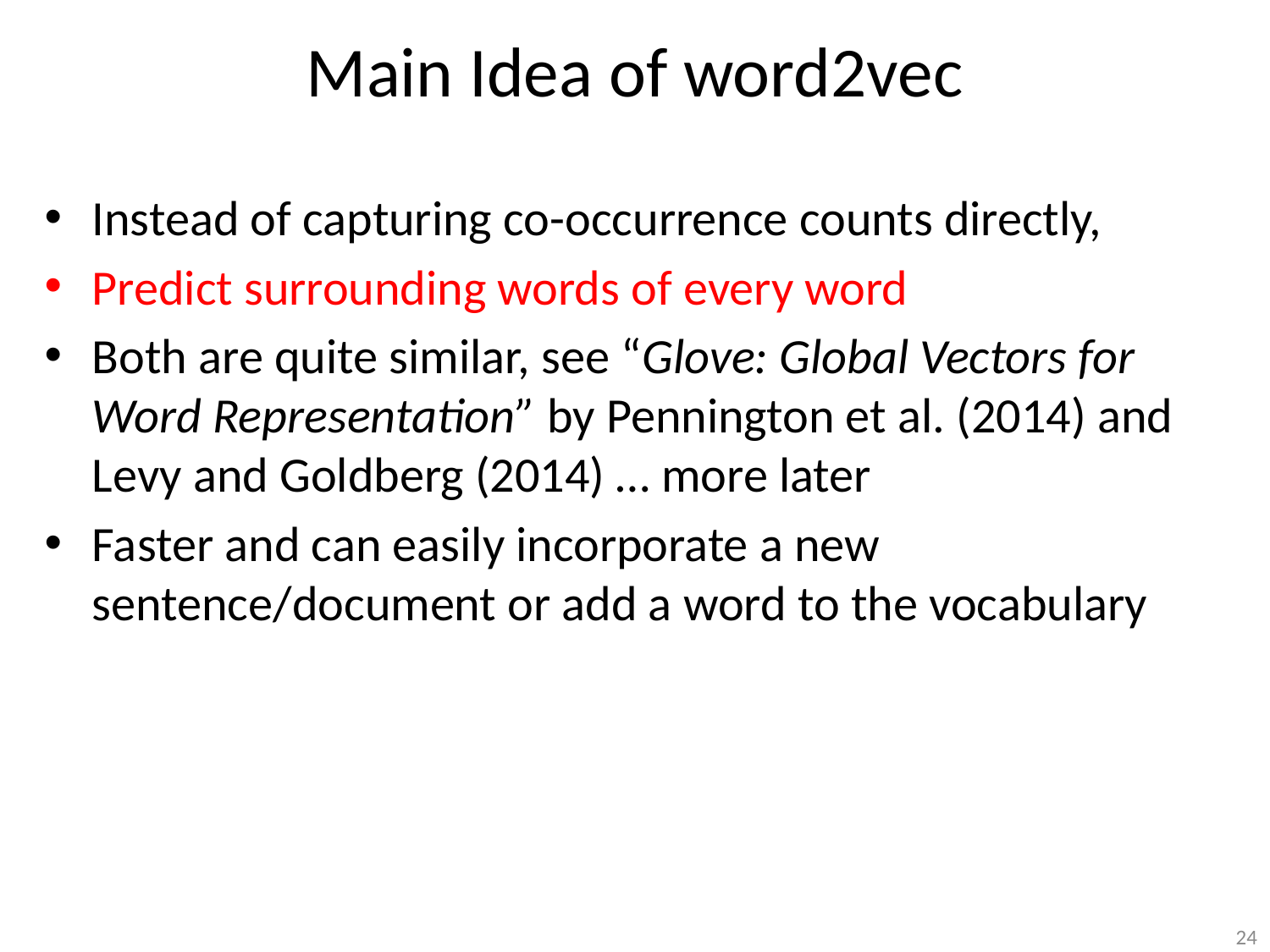

# Main Idea of word2vec
Instead of capturing co-occurrence counts directly,
Predict surrounding words of every word
Both are quite similar, see “Glove: Global Vectors for Word Representation” by Pennington et al. (2014) and Levy and Goldberg (2014) … more later
Faster and can easily incorporate a new sentence/document or add a word to the vocabulary
24